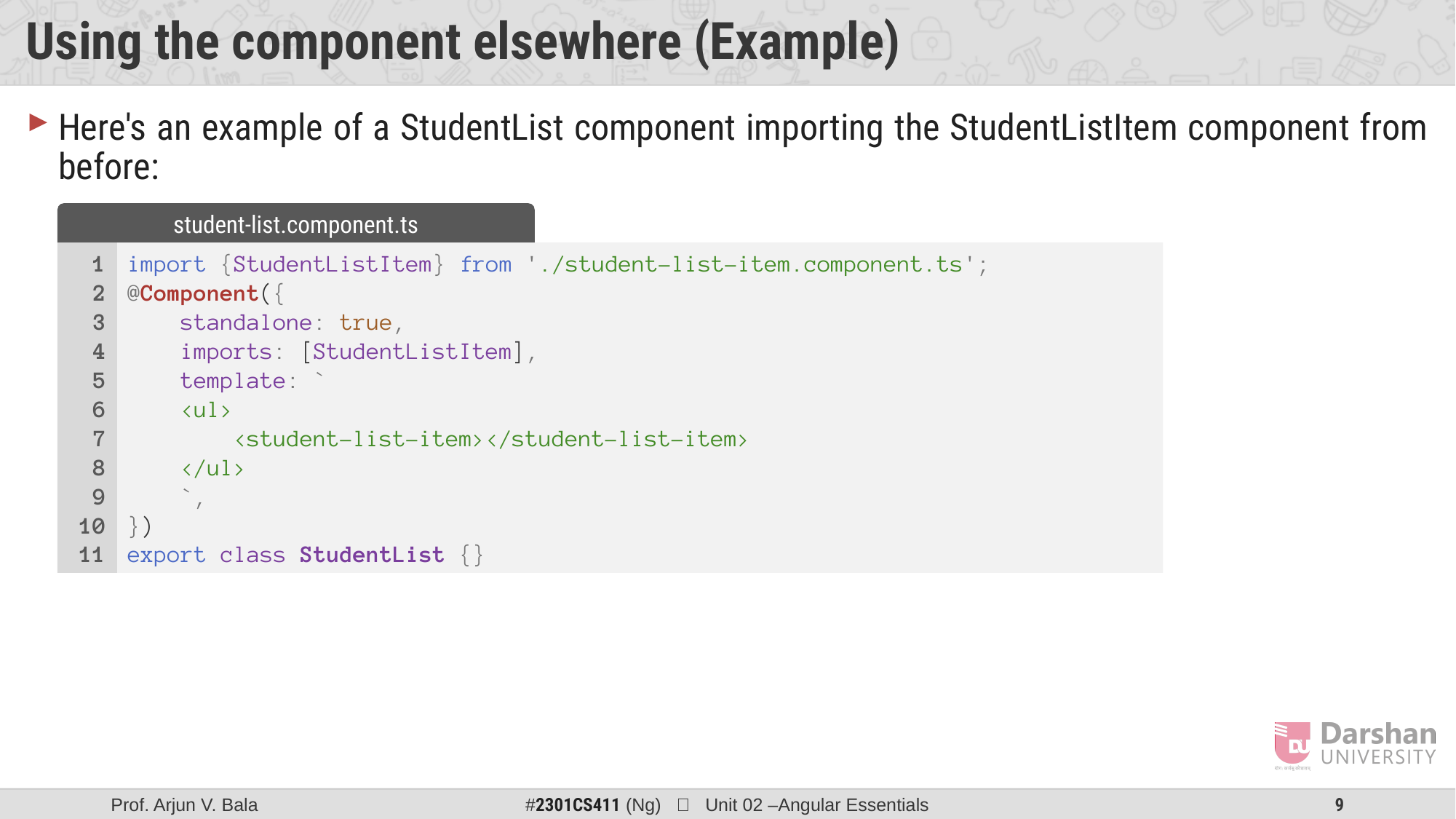

# Using the component elsewhere (Example)
Here's an example of a StudentList component importing the StudentListItem component from before:
student-list.component.ts
1
2
3
4
5
6
7
8
9
10
11
import {StudentListItem} from './student-list-item.component.ts';
@Component({
    standalone: true,
    imports: [StudentListItem],
    template: `
    <ul>
        <student-list-item></student-list-item>
    </ul>
    `,
})
export class StudentList {}